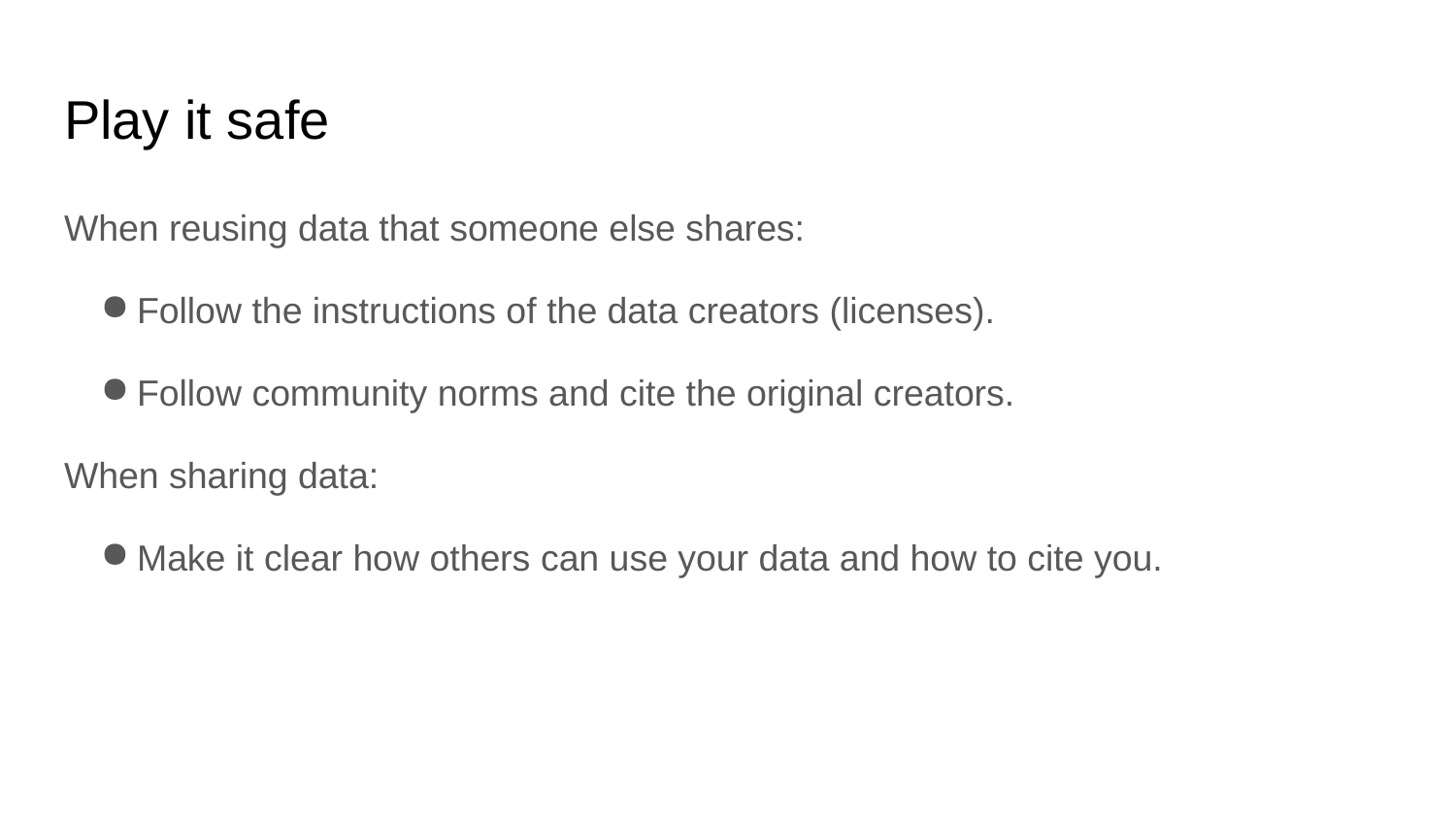

# Play it safe
When reusing data that someone else shares:
Follow the instructions of the data creators (licenses).
Follow community norms and cite the original creators.
When sharing data:
Make it clear how others can use your data and how to cite you.